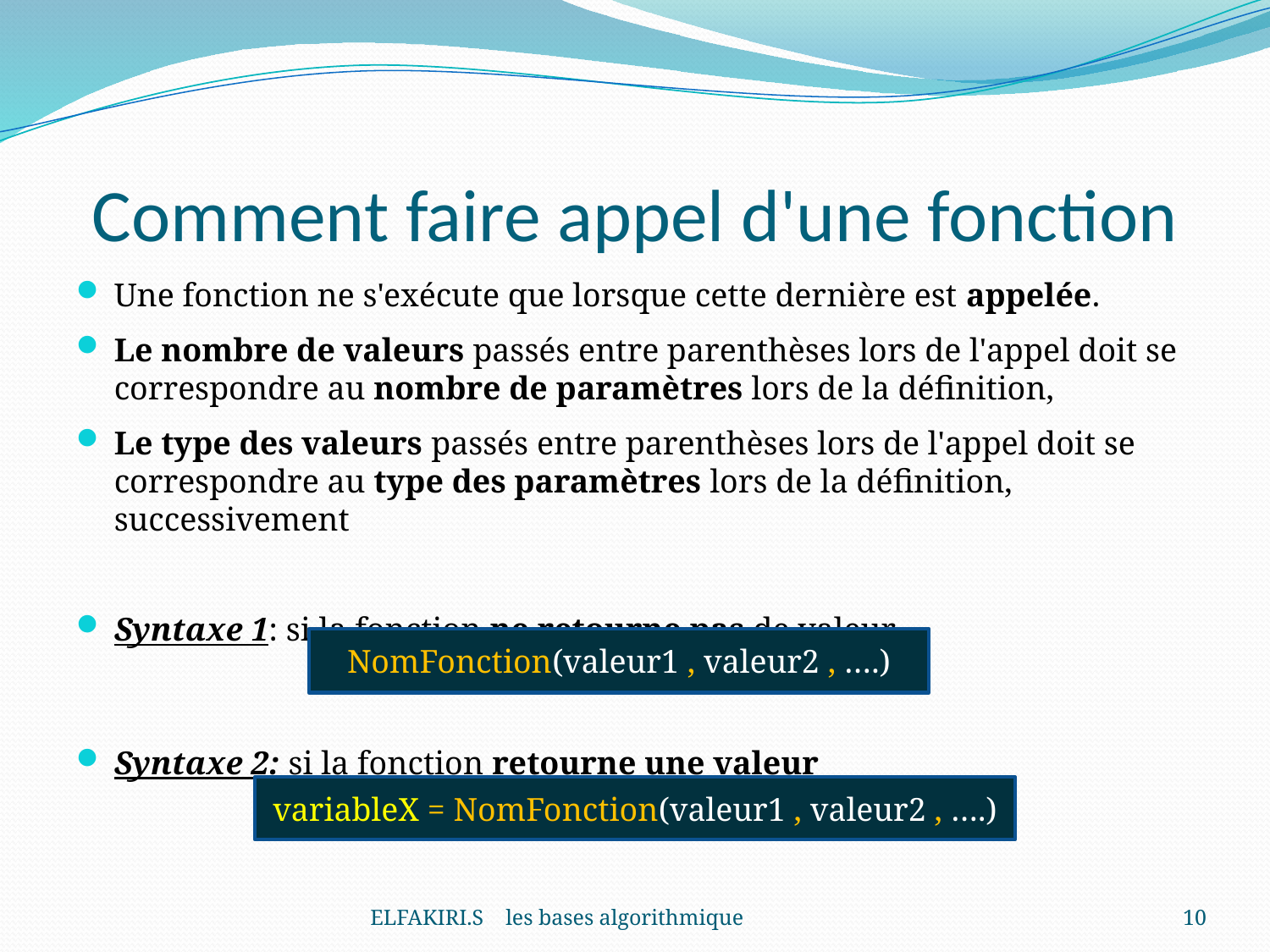

# Comment faire appel d'une fonction
Une fonction ne s'exécute que lorsque cette dernière est appelée.
Le nombre de valeurs passés entre parenthèses lors de l'appel doit se correspondre au nombre de paramètres lors de la définition,
Le type des valeurs passés entre parenthèses lors de l'appel doit se correspondre au type des paramètres lors de la définition, successivement

Syntaxe 1: si la fonction ne retourne pas de valeur.

Syntaxe 2: si la fonction retourne une valeur

NomFonction(valeur1 , valeur2 , ….)
variableX = NomFonction(valeur1 , valeur2 , ….)
ELFAKIRI.S    les bases algorithmique
10